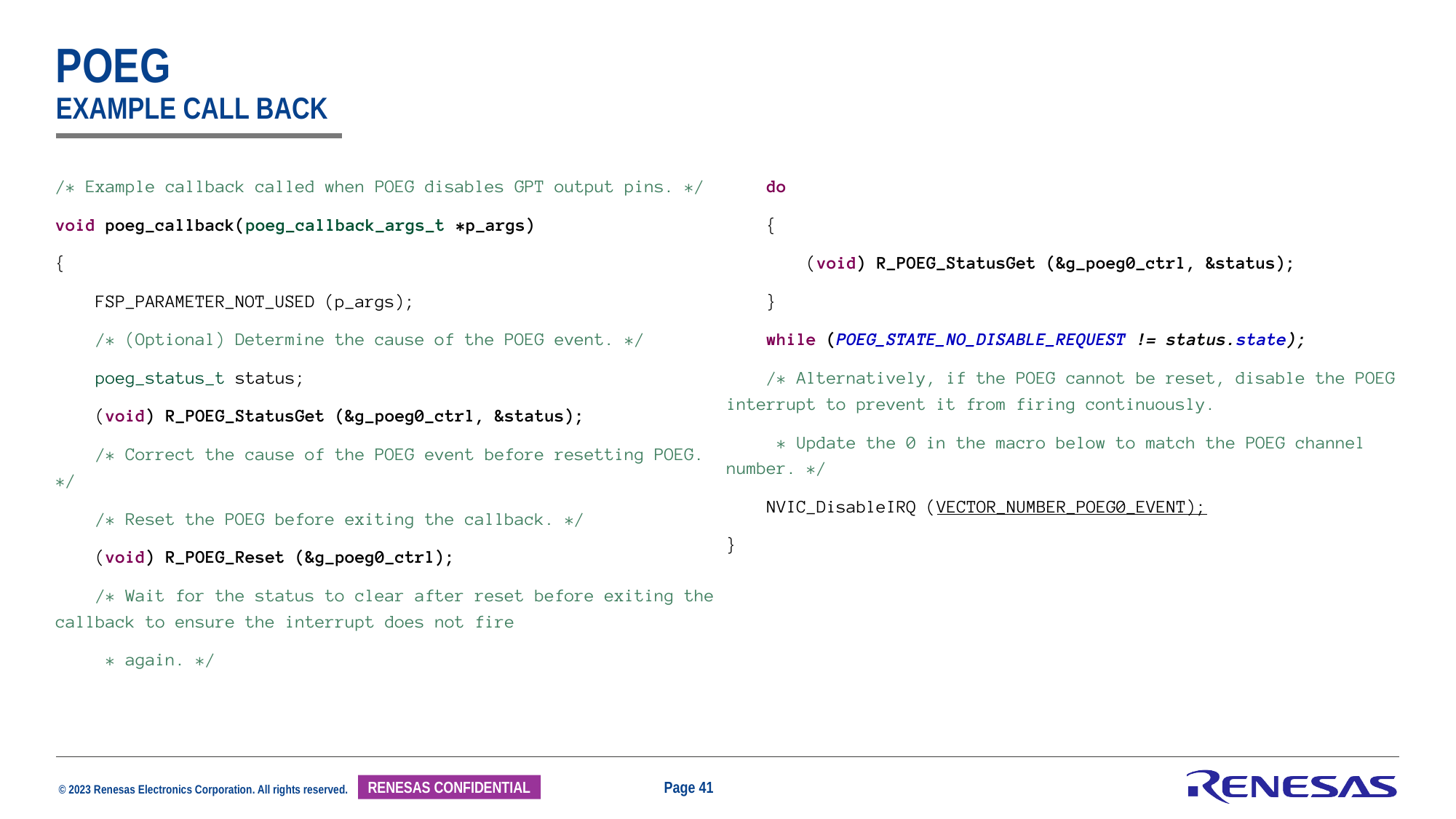

# POEG EXAMPLE CALL BACK
/* Example callback called when POEG disables GPT output pins. */
void poeg_callback(poeg_callback_args_t *p_args)
{
    FSP_PARAMETER_NOT_USED (p_args);
    /* (Optional) Determine the cause of the POEG event. */
    poeg_status_t status;
    (void) R_POEG_StatusGet (&g_poeg0_ctrl, &status);
    /* Correct the cause of the POEG event before resetting POEG. */
    /* Reset the POEG before exiting the callback. */
    (void) R_POEG_Reset (&g_poeg0_ctrl);
    /* Wait for the status to clear after reset before exiting the callback to ensure the interrupt does not fire
     * again. */
    do
    {
        (void) R_POEG_StatusGet (&g_poeg0_ctrl, &status);
    }
    while (POEG_STATE_NO_DISABLE_REQUEST != status.state);
    /* Alternatively, if the POEG cannot be reset, disable the POEG interrupt to prevent it from firing continuously.
     * Update the 0 in the macro below to match the POEG channel number. */
    NVIC_DisableIRQ (VECTOR_NUMBER_POEG0_EVENT);
}